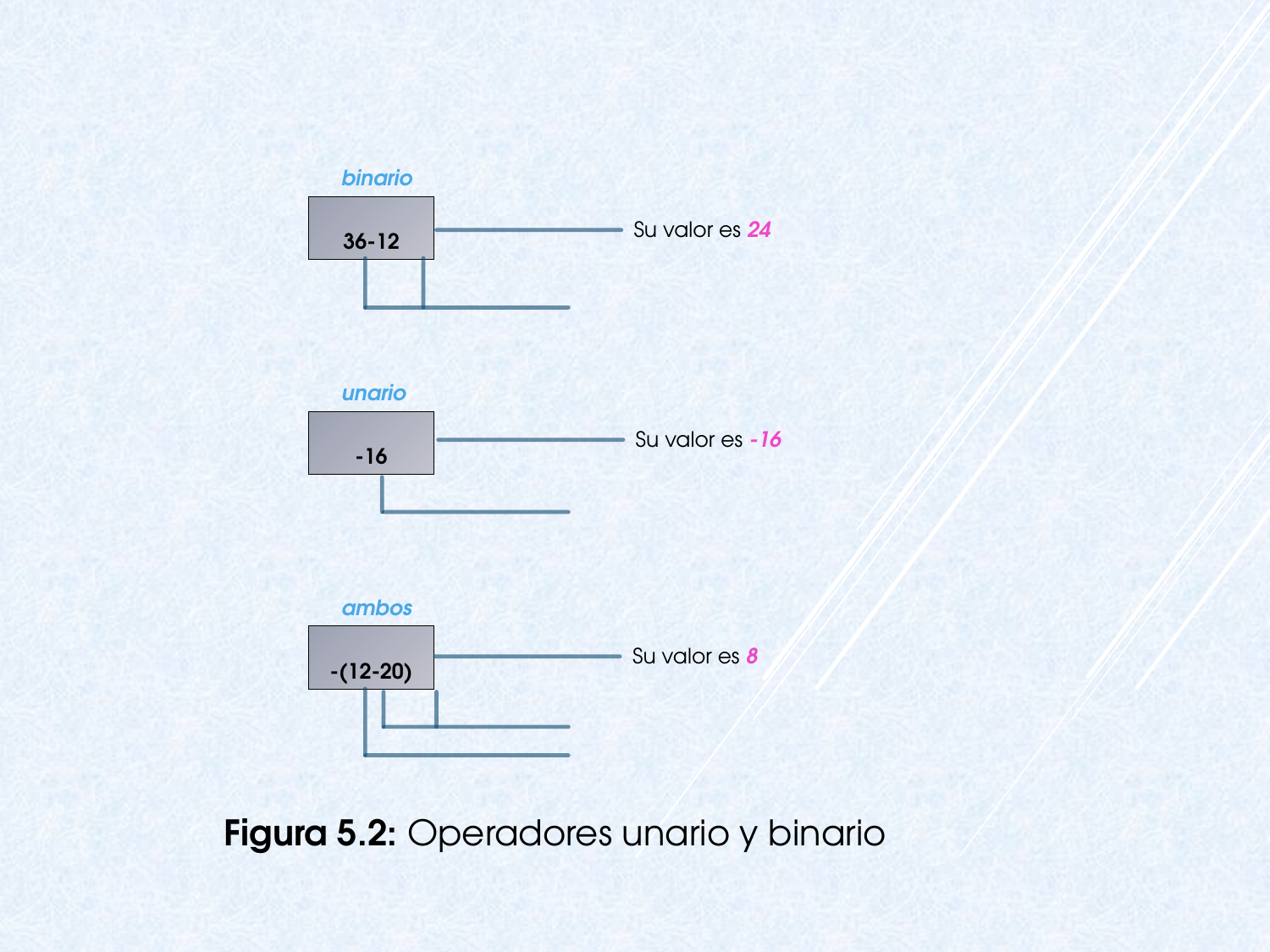

binario

36-12
Su valor es 24
unario

-16
Su valor es -16
ambos

-(12-20)
Su valor es 8
Figura 5.2: Operadores unario y binario